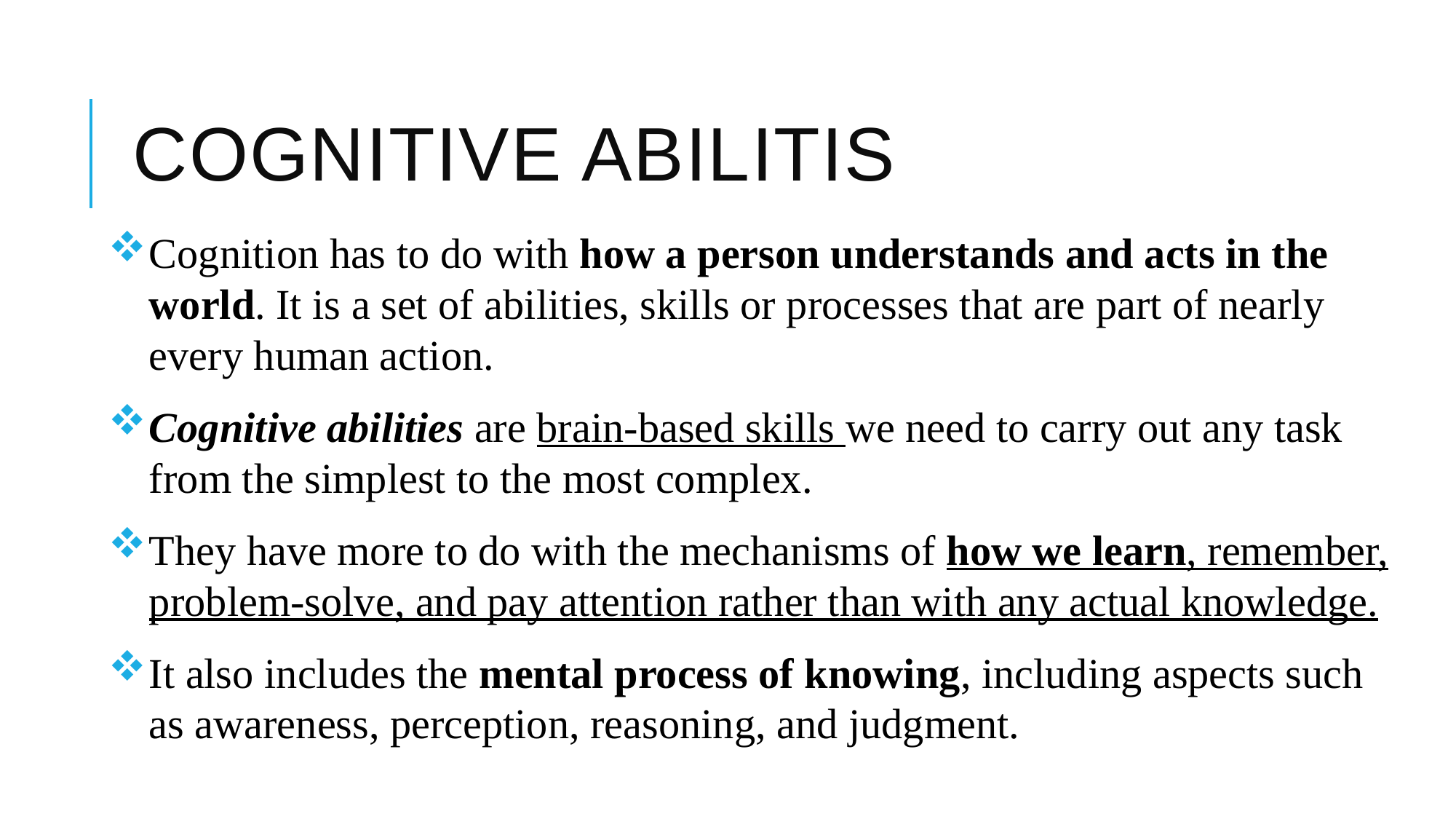

# COGNITIVE ABILITIS
Cog­ni­tion has to do with how a per­son under­stands and acts in the world. It is a set of abil­i­ties, skills or processes that are part of nearly every human action.
Cog­ni­tive abil­i­ties are brain-based skills we need to carry out any task from the simplest to the most com­plex.
They have more to do with the mech­a­nisms of how we learn, remem­ber, problem-solve, and pay atten­tion rather than with any actual knowl­edge.
It also includes the mental process of knowing, including aspects such as awareness, perception, reasoning, and judgment.